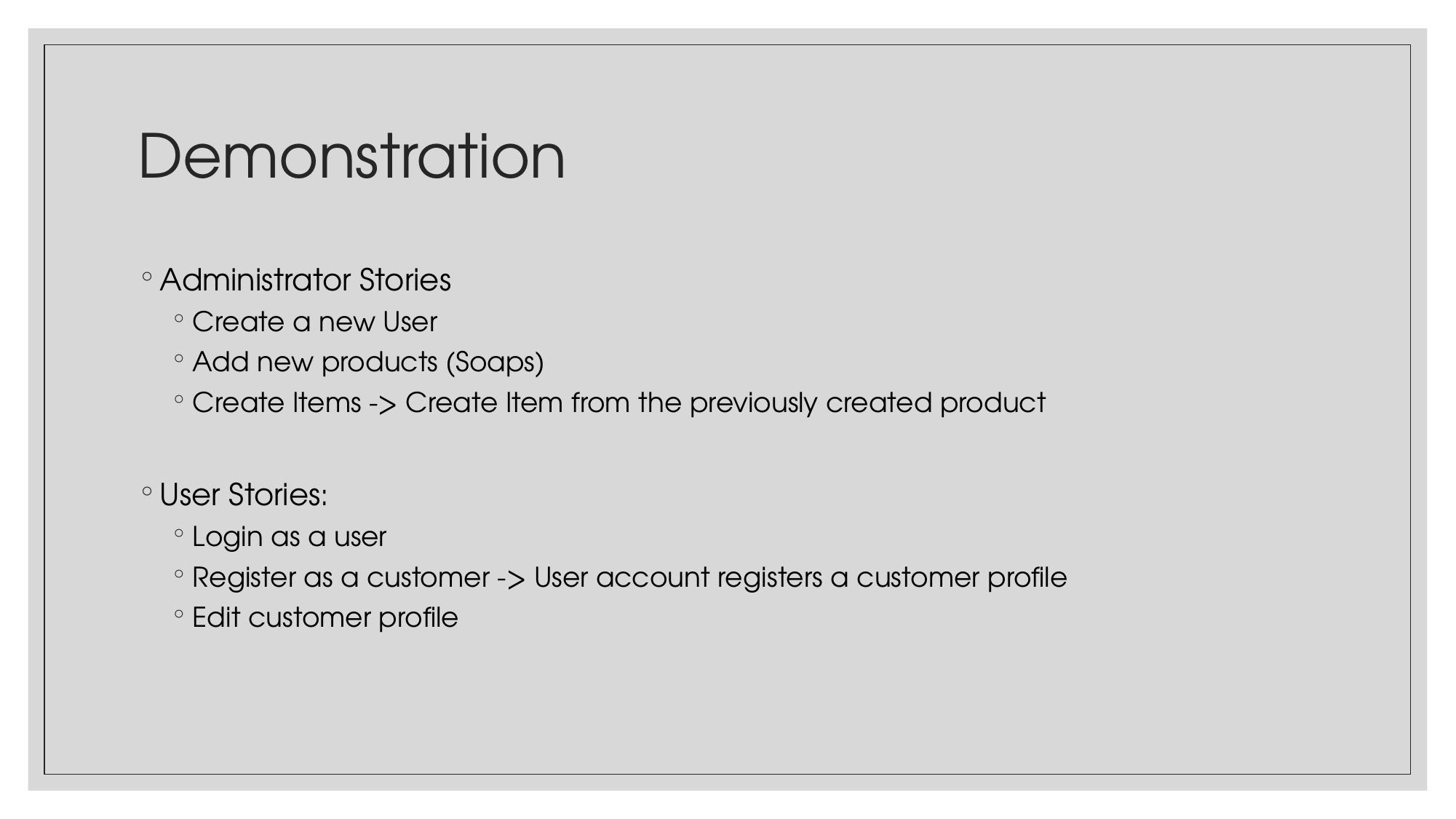

# Demonstration
Administrator Stories
Create a new User
Add new products (Soaps)
Create Items -> Create Item from the previously created product

User Stories:
Login as a user
Register as a customer -> User account registers a customer profile
Edit customer profile